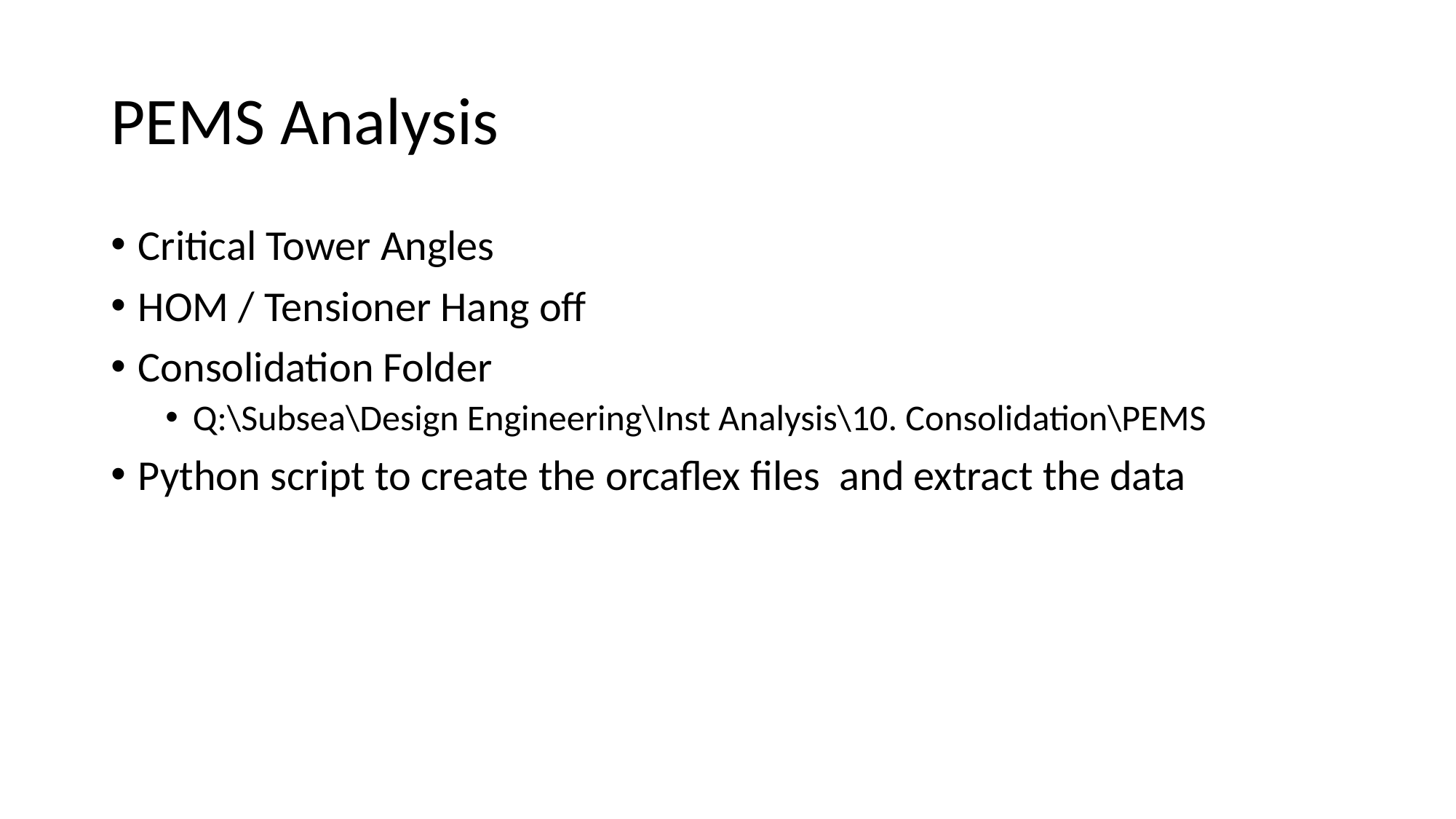

# PEMS Analysis
Critical Tower Angles
HOM / Tensioner Hang off
Consolidation Folder
Q:\Subsea\Design Engineering\Inst Analysis\10. Consolidation\PEMS
Python script to create the orcaflex files  and extract the data